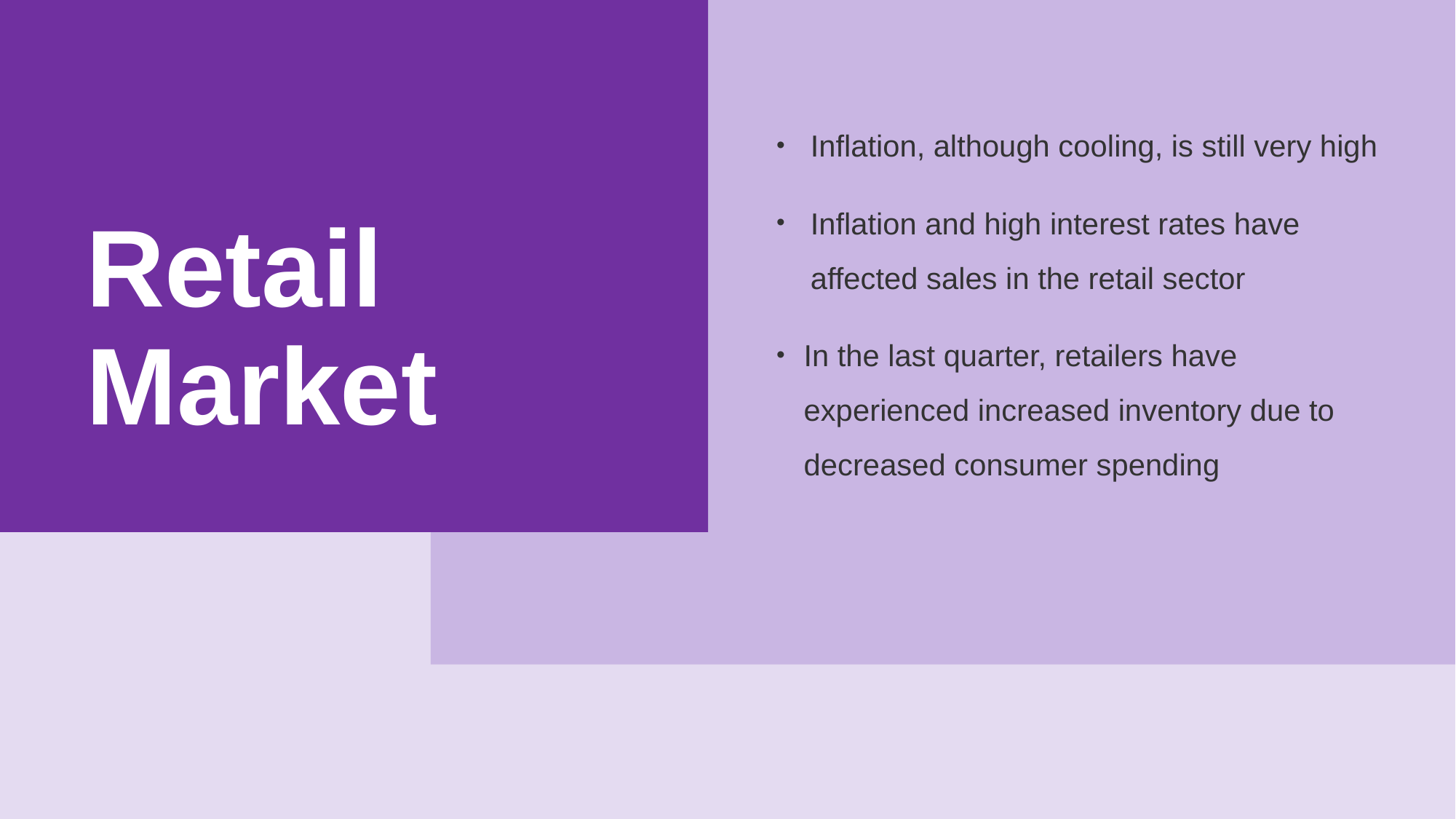

Inflation, although cooling, is still very high
Inflation and high interest rates have affected sales in the retail sector
In the last quarter, retailers have experienced increased inventory due to decreased consumer spending
Retail Market